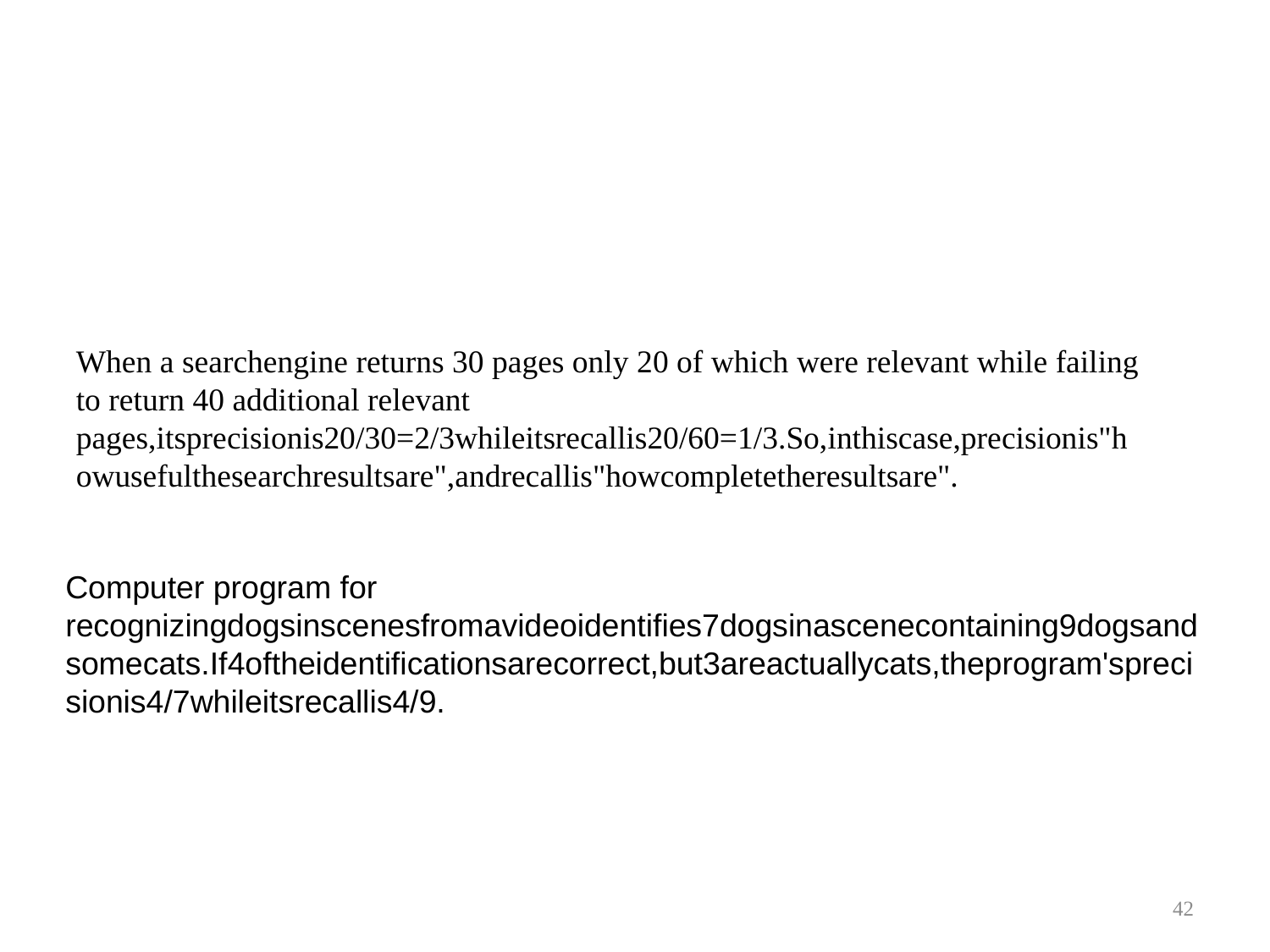

#
When a searchengine returns 30 pages only 20 of which were relevant while failing to return 40 additional relevant pages,itsprecisionis20/30=2/3whileitsrecallis20/60=1/3.So,inthiscase,precisionis"howusefulthesearchresultsare",andrecallis"howcompletetheresultsare".
Computer program for recognizingdogsinscenesfromavideoidentifies7dogsinascenecontaining9dogsandsomecats.If4oftheidentificationsarecorrect,but3areactuallycats,theprogram'sprecisionis4/7whileitsrecallis4/9.
42